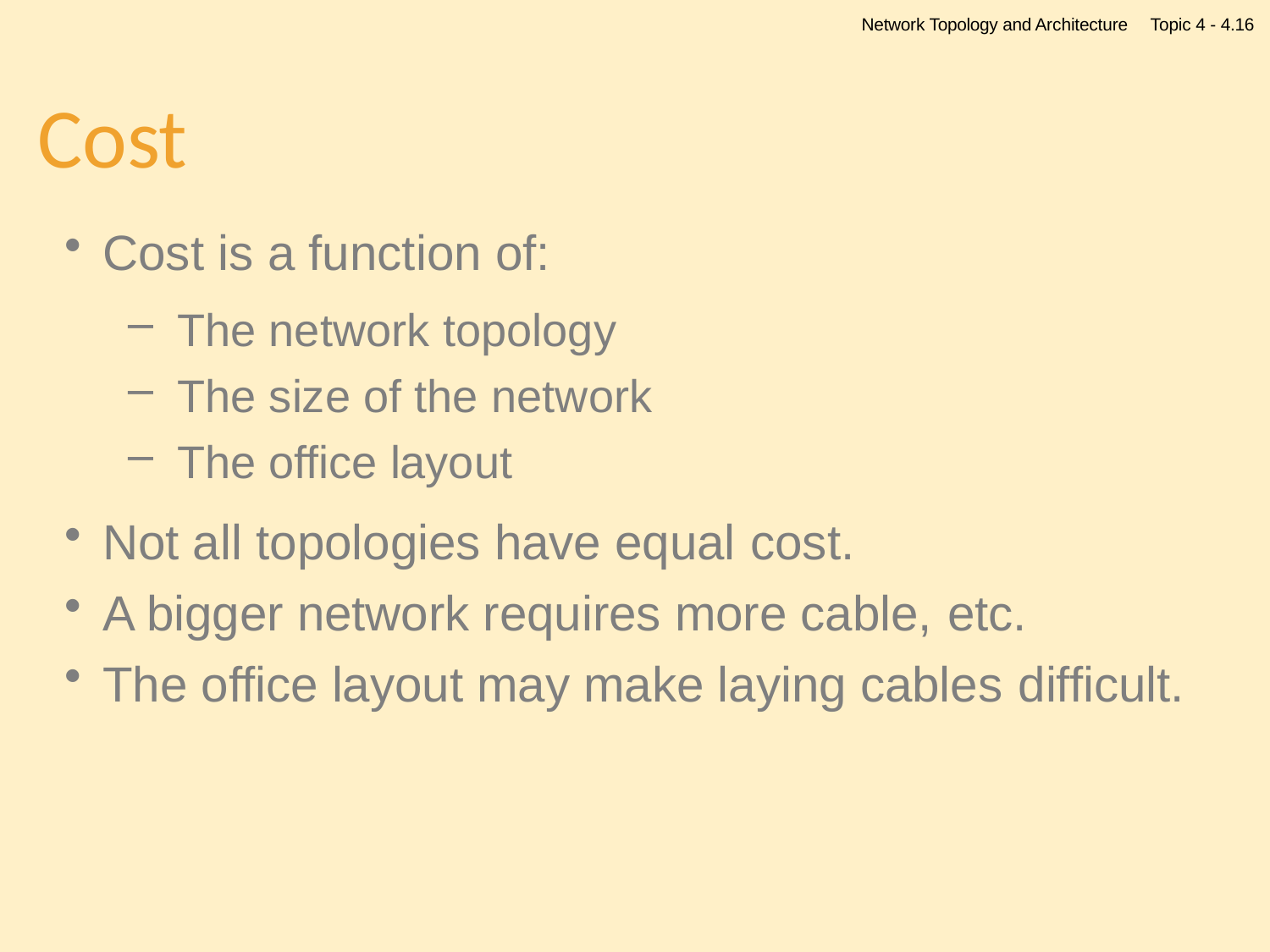

Network Topology and Architecture
Topic 4 - 4.16
# Cost
Cost is a function of:
The network topology
The size of the network
The office layout
Not all topologies have equal cost.
A bigger network requires more cable, etc.
The office layout may make laying cables difficult.